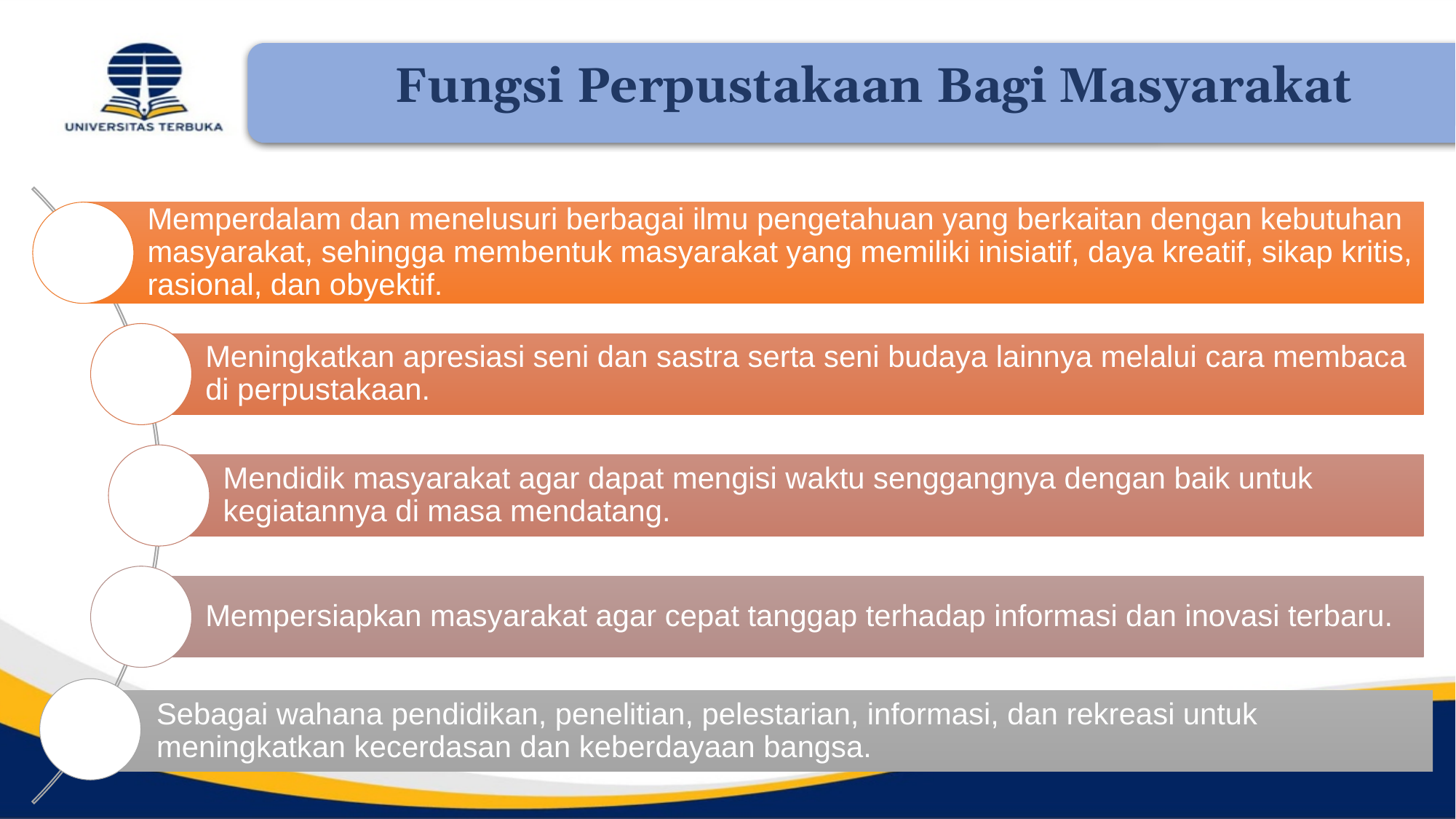

Fungsi Perpustakaan Bagi Masyarakat
Memperdalam dan menelusuri berbagai ilmu pengetahuan yang berkaitan dengan kebutuhan masyarakat, sehingga membentuk masyarakat yang memiliki inisiatif, daya kreatif, sikap kritis, rasional, dan obyektif.
Meningkatkan apresiasi seni dan sastra serta seni budaya lainnya melalui cara membaca di perpustakaan.
Mendidik masyarakat agar dapat mengisi waktu senggangnya dengan baik untuk kegiatannya di masa mendatang.
Mempersiapkan masyarakat agar cepat tanggap terhadap informasi dan inovasi terbaru.
Sebagai wahana pendidikan, penelitian, pelestarian, informasi, dan rekreasi untuk meningkatkan kecerdasan dan keberdayaan bangsa.